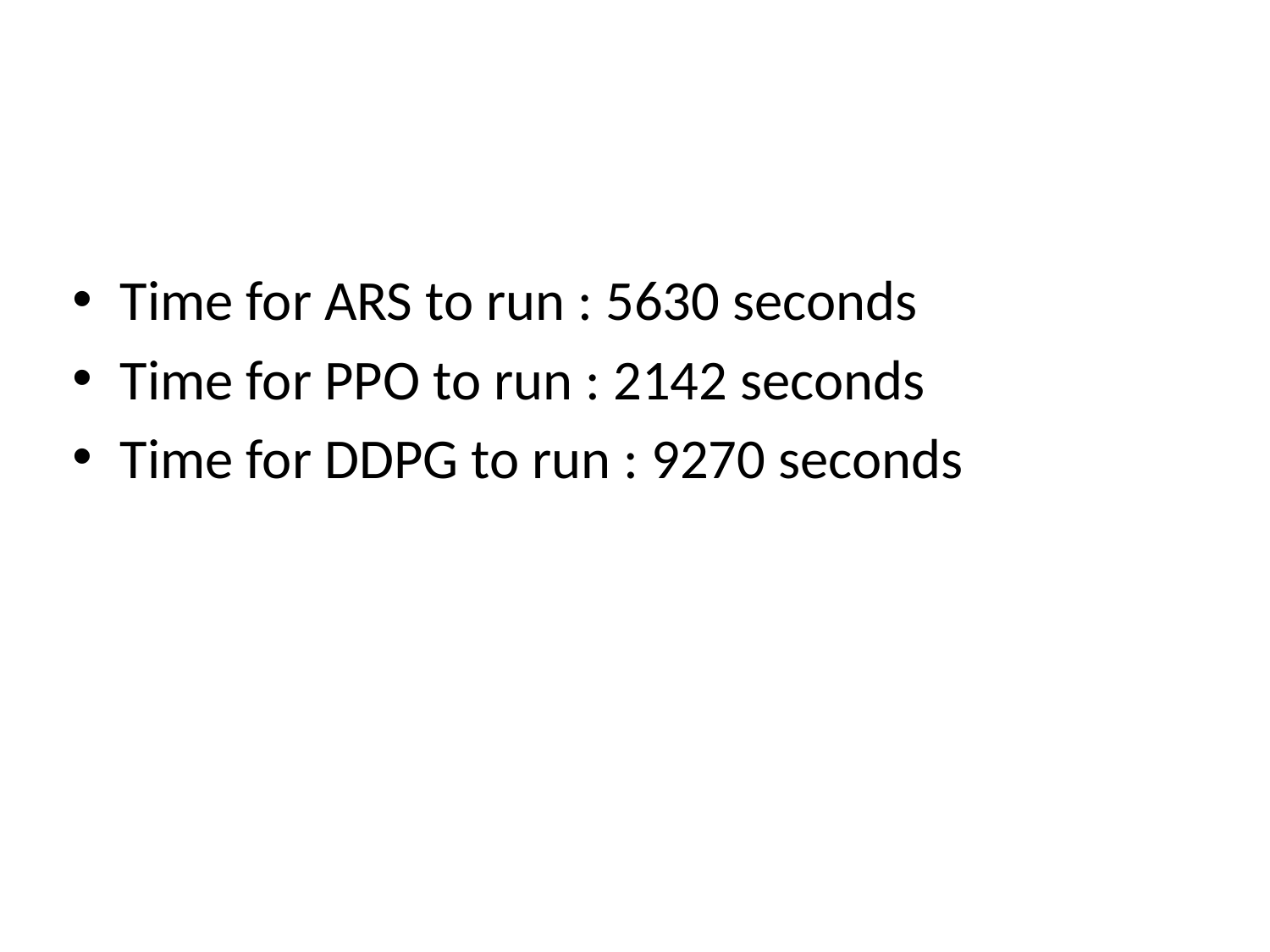

Time for ARS to run : 5630 seconds
Time for PPO to run : 2142 seconds
Time for DDPG to run : 9270 seconds